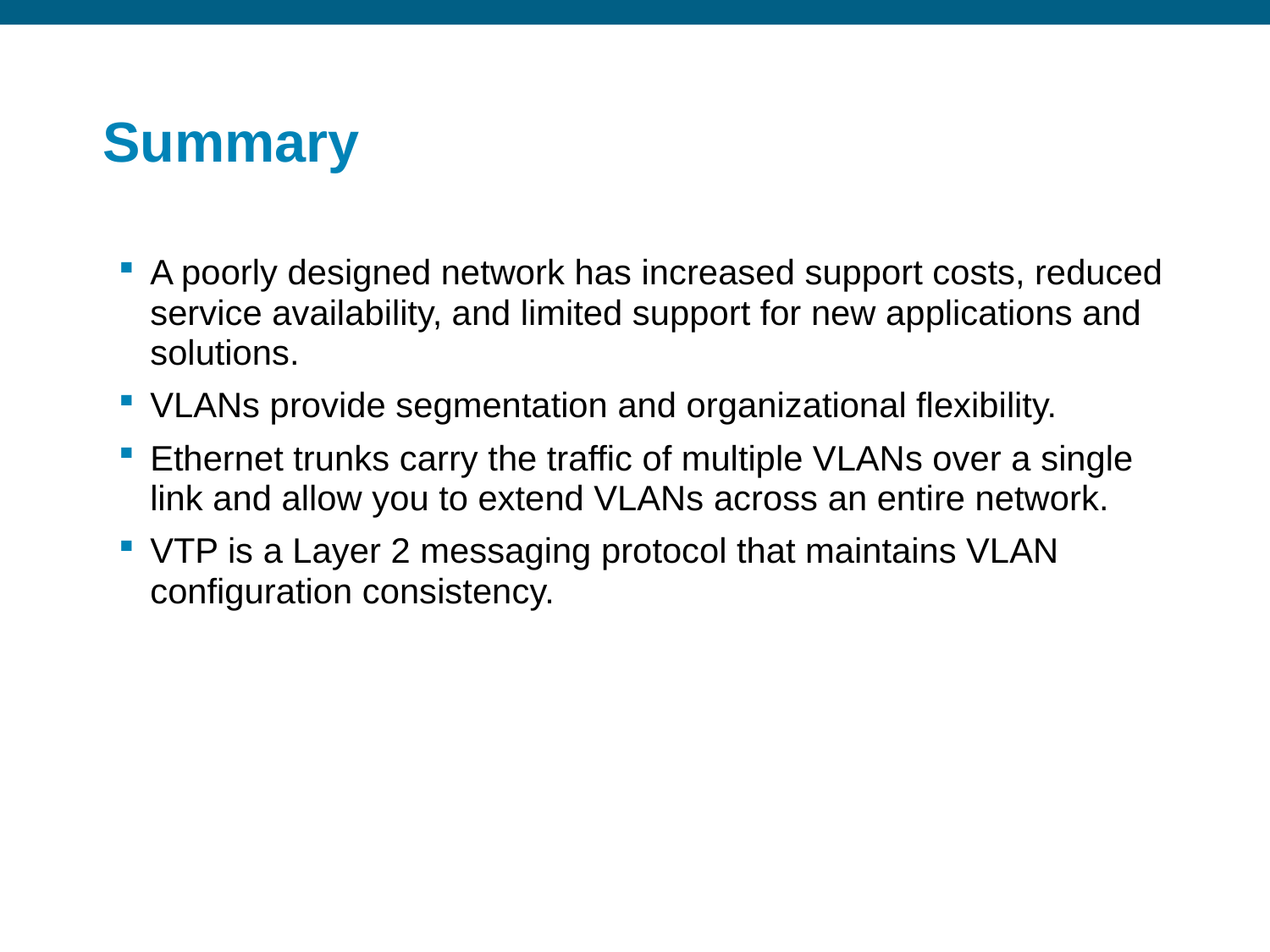

# Summary
A poorly designed network has increased support costs, reduced service availability, and limited support for new applications and solutions.
VLANs provide segmentation and organizational flexibility.
Ethernet trunks carry the traffic of multiple VLANs over a single link and allow you to extend VLANs across an entire network.
VTP is a Layer 2 messaging protocol that maintains VLAN configuration consistency.